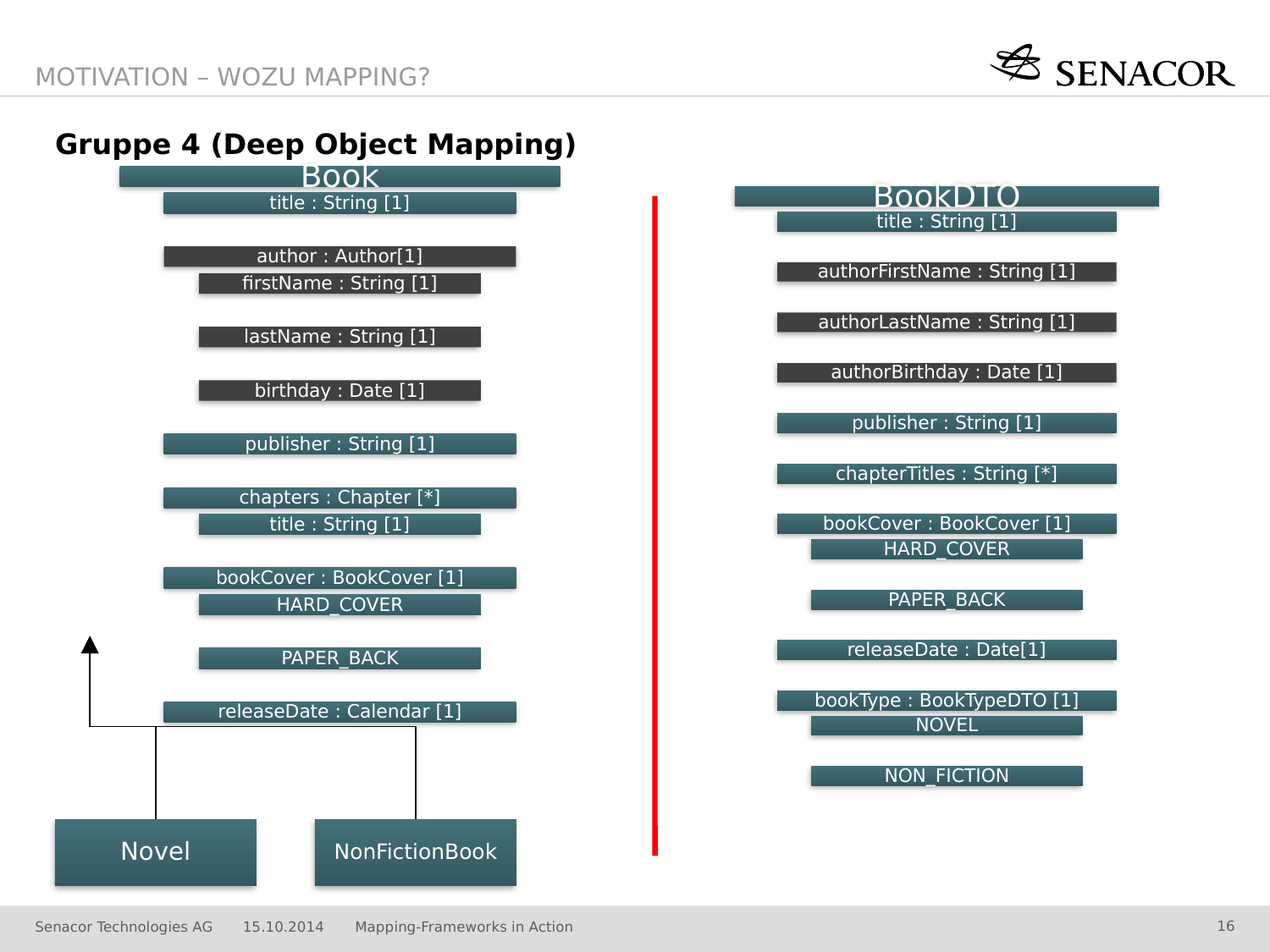

Motivation – Wozu Mapping?
# Gruppe 4 (Deep Object Mapping)
Book
author : Author[1]
title : String [1]
publisher : String [1]
chapters : Chapter [*]
releaseDate : Calendar [1]
bookCover : BookCover [1]
HARD_COVER
PAPER_BACK
title : String [1]
firstName : String [1]
lastName : String [1]
birthday : Date [1]
BookDTO
authorFirstName : String [1]
publisher : String [1]
chapterTitles : String [*]
releaseDate : Date[1]
bookCover : BookCover [1]
HARD_COVER
PAPER_BACK
authorLastName : String [1]
authorBirthday : Date [1]
bookType : BookTypeDTO [1]
NOVEL
NON_FICTION
title : String [1]

Novel

NonFictionBook
15.10.2014
Mapping-Frameworks in Action
16